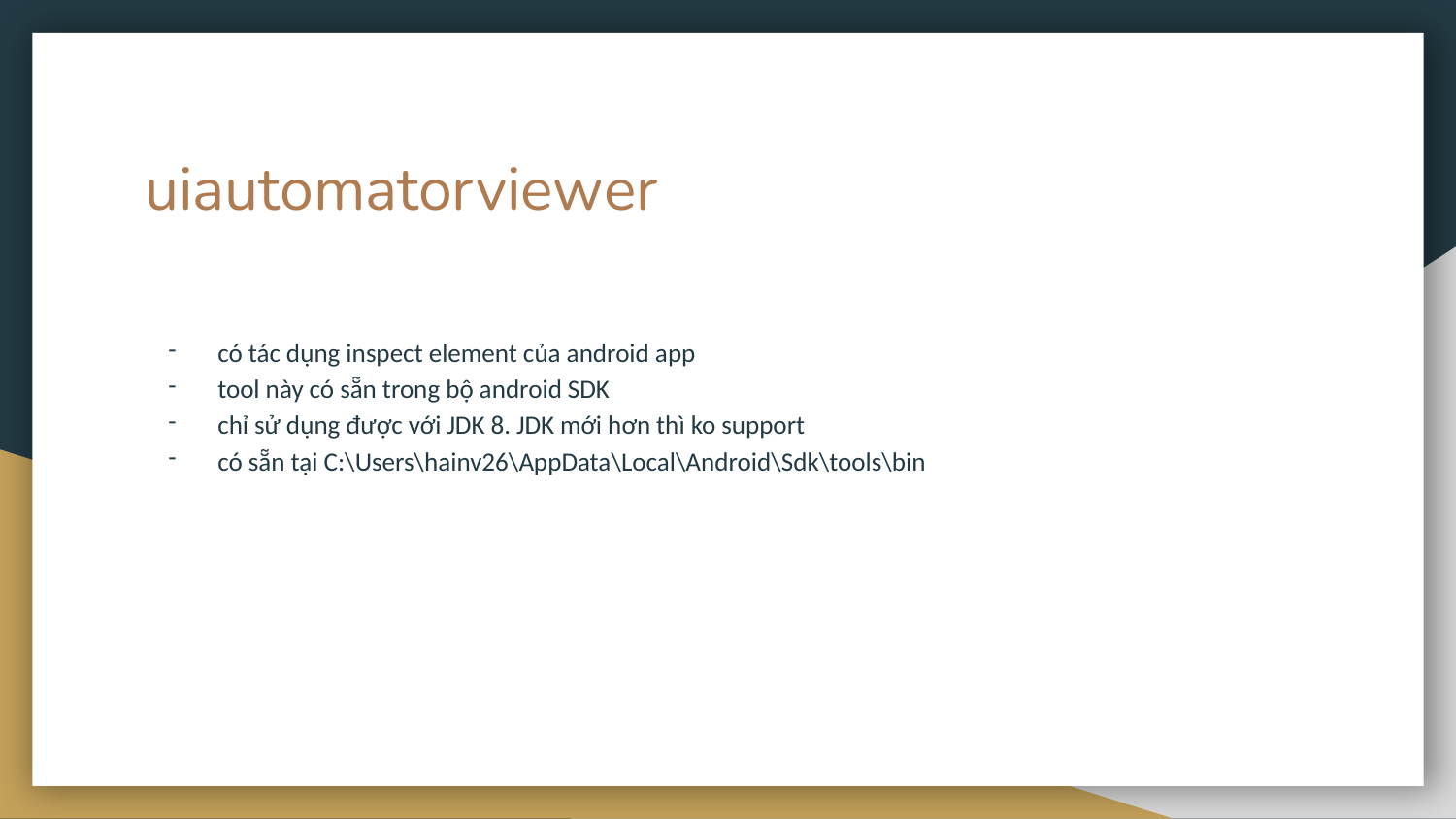

# uiautomatorviewer
có tác dụng inspect element của android app
tool này có sẵn trong bộ android SDK
chỉ sử dụng được với JDK 8. JDK mới hơn thì ko support
có sẵn tại C:\Users\hainv26\AppData\Local\Android\Sdk\tools\bin